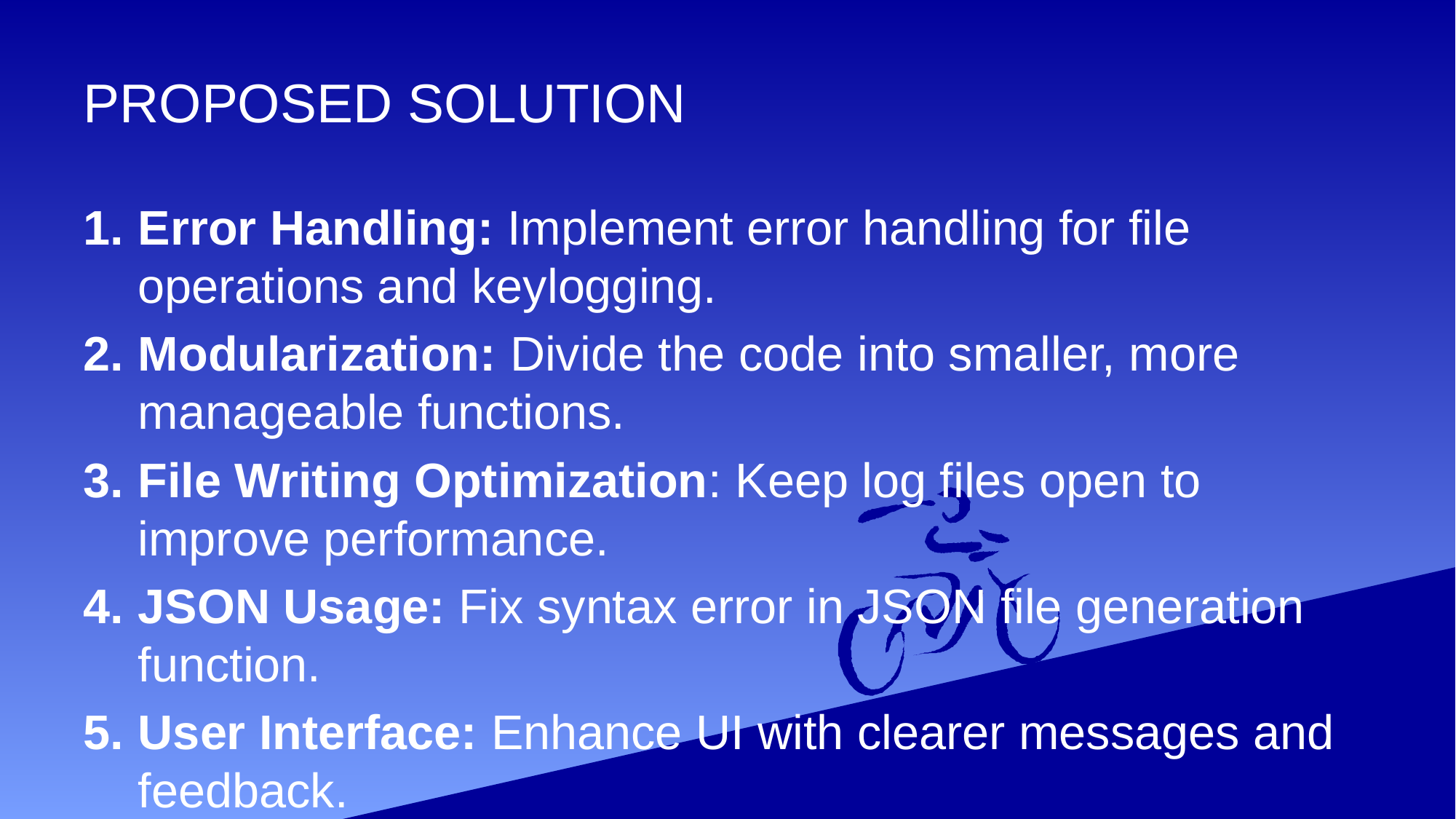

# PROPOSED SOLUTION
Error Handling: Implement error handling for file operations and keylogging.
Modularization: Divide the code into smaller, more manageable functions.
File Writing Optimization: Keep log files open to improve performance.
JSON Usage: Fix syntax error in JSON file generation function.
User Interface: Enhance UI with clearer messages and feedback.